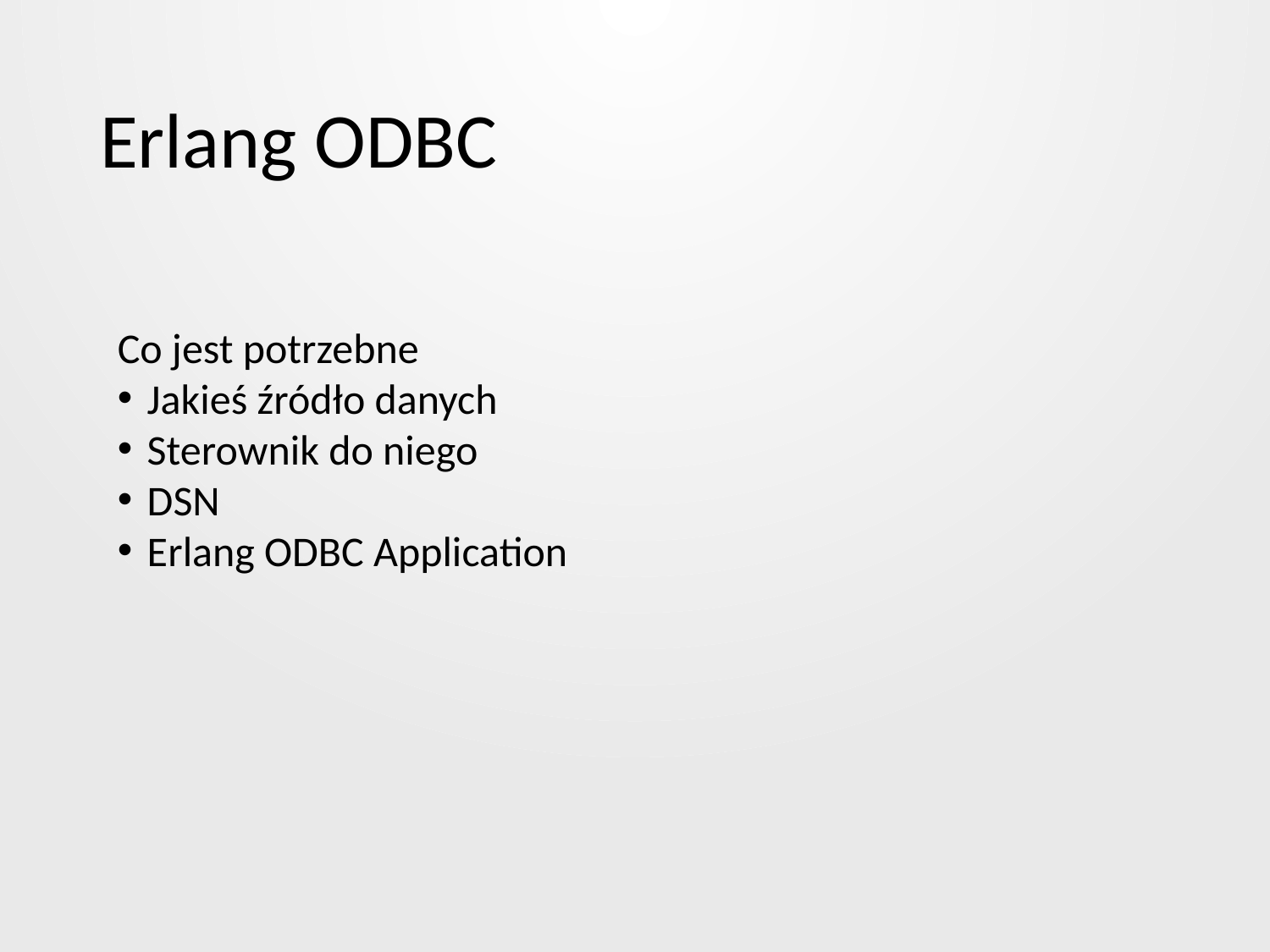

# Erlang ODBC
Co jest potrzebne
Jakieś źródło danych
Sterownik do niego
DSN
Erlang ODBC Application